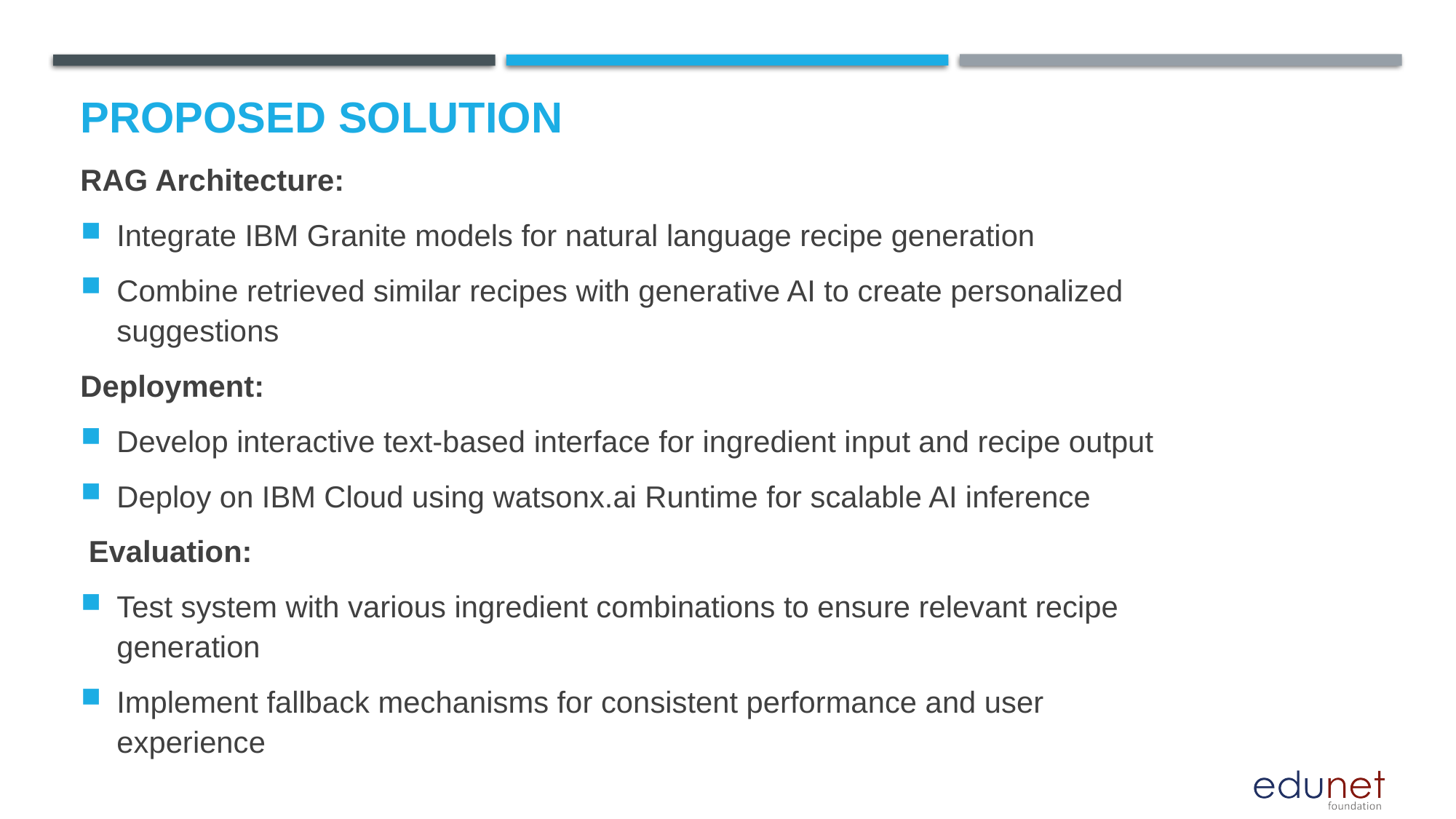

# Proposed Solution
RAG Architecture:
Integrate IBM Granite models for natural language recipe generation
Combine retrieved similar recipes with generative AI to create personalized suggestions
Deployment:
Develop interactive text-based interface for ingredient input and recipe output
Deploy on IBM Cloud using watsonx.ai Runtime for scalable AI inference
 Evaluation:
Test system with various ingredient combinations to ensure relevant recipe generation
Implement fallback mechanisms for consistent performance and user experience